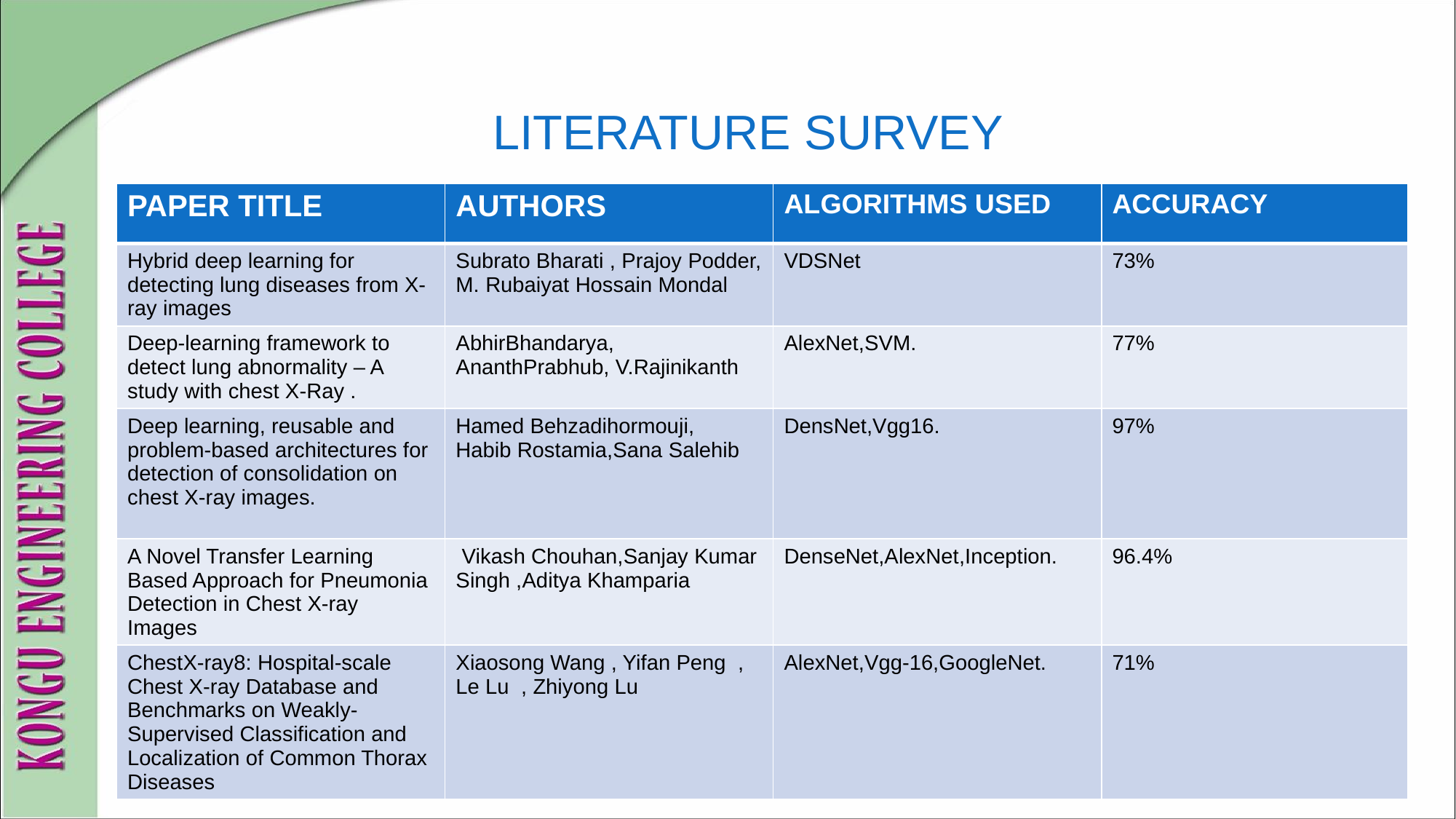

# LITERATURE SURVEY
| PAPER TITLE | AUTHORS | ALGORITHMS USED | ACCURACY |
| --- | --- | --- | --- |
| Hybrid deep learning for detecting lung diseases from X-ray images | Subrato Bharati , Prajoy Podder, M. Rubaiyat Hossain Mondal | VDSNet | 73% |
| Deep-learning framework to detect lung abnormality – A study with chest X-Ray . | AbhirBhandarya, AnanthPrabhub, V.Rajinikanth | AlexNet,SVM. | 77% |
| Deep learning, reusable and problem-based architectures for detection of consolidation on chest X-ray images. | Hamed Behzadihormouji, Habib Rostamia,Sana Salehib | DensNet,Vgg16. | 97% |
| A Novel Transfer Learning Based Approach for Pneumonia Detection in Chest X-ray Images | Vikash Chouhan,Sanjay Kumar Singh ,Aditya Khamparia | DenseNet,AlexNet,Inception. | 96.4% |
| ChestX-ray8: Hospital-scale Chest X-ray Database and Benchmarks on Weakly-Supervised Classification and Localization of Common Thorax Diseases | Xiaosong Wang , Yifan Peng , Le Lu , Zhiyong Lu | AlexNet,Vgg-16,GoogleNet. | 71% |